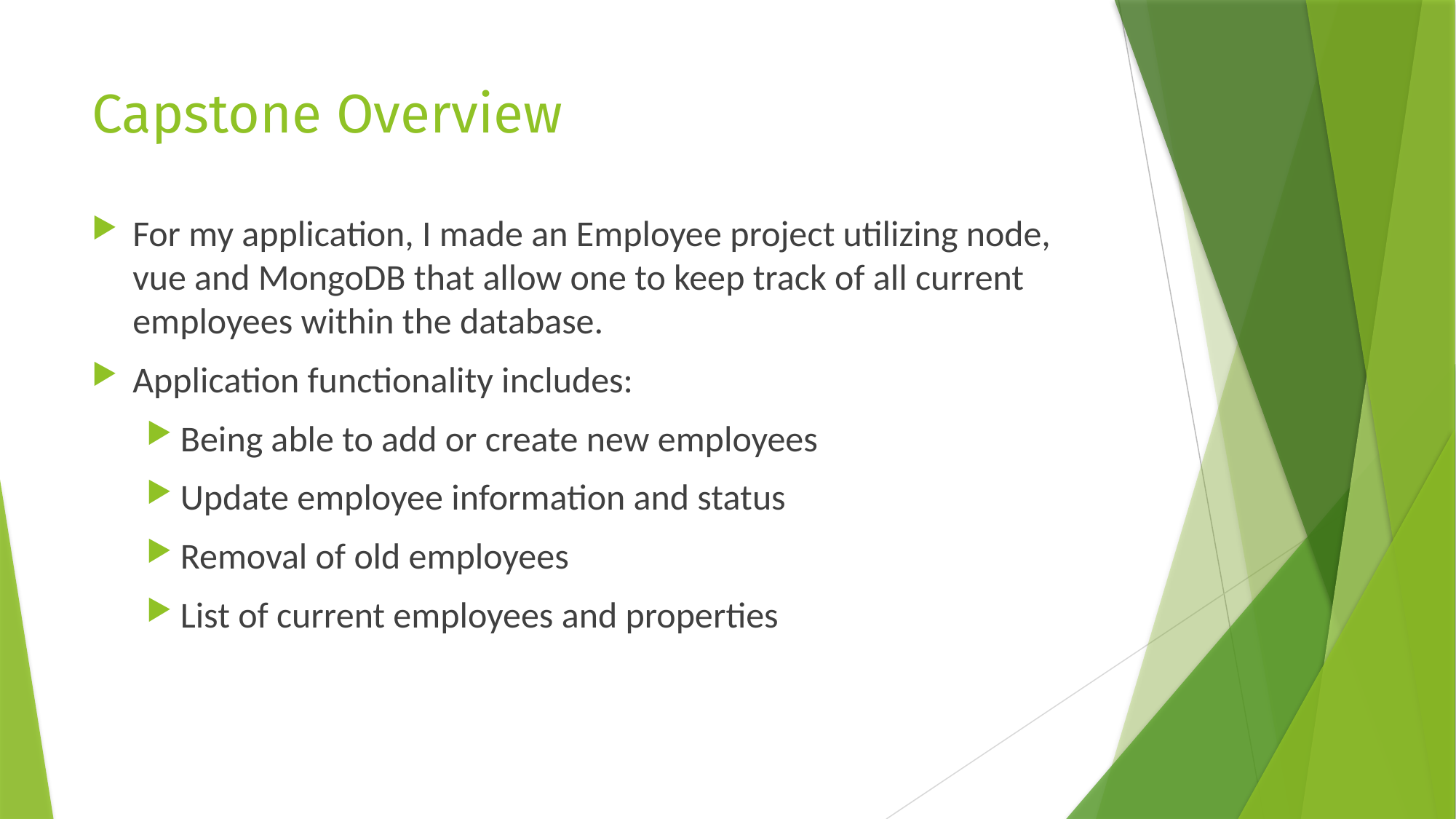

# Capstone Overview
For my application, I made an Employee project utilizing node, vue and MongoDB that allow one to keep track of all current employees within the database.
Application functionality includes:
Being able to add or create new employees
Update employee information and status
Removal of old employees
List of current employees and properties